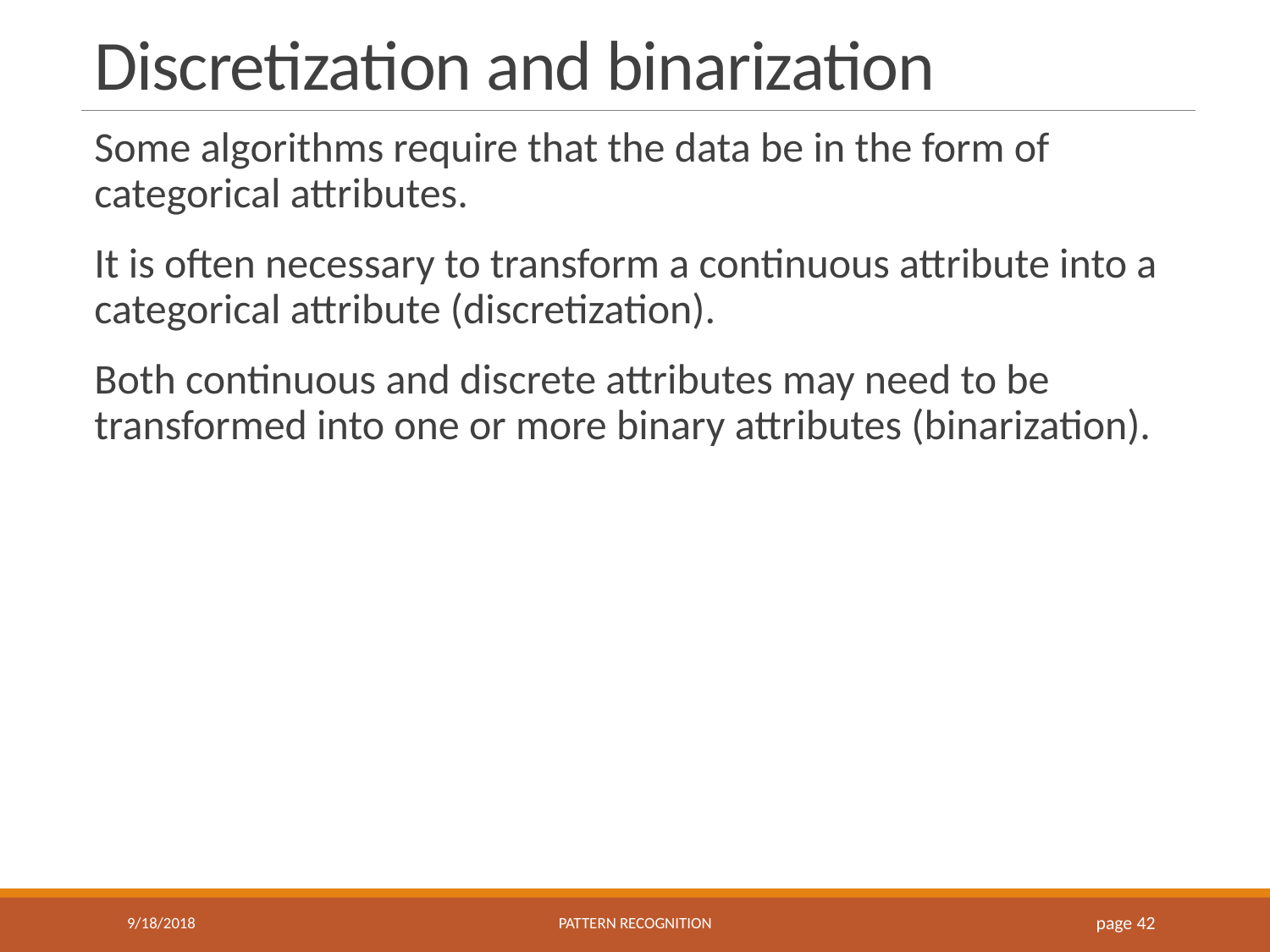

# Discretization and binarization
Some algorithms require that the data be in the form of categorical attributes.
It is often necessary to transform a continuous attribute into a categorical attribute (discretization).
Both continuous and discrete attributes may need to be transformed into one or more binary attributes (binarization).
9/18/2018
Pattern recognition
page 42